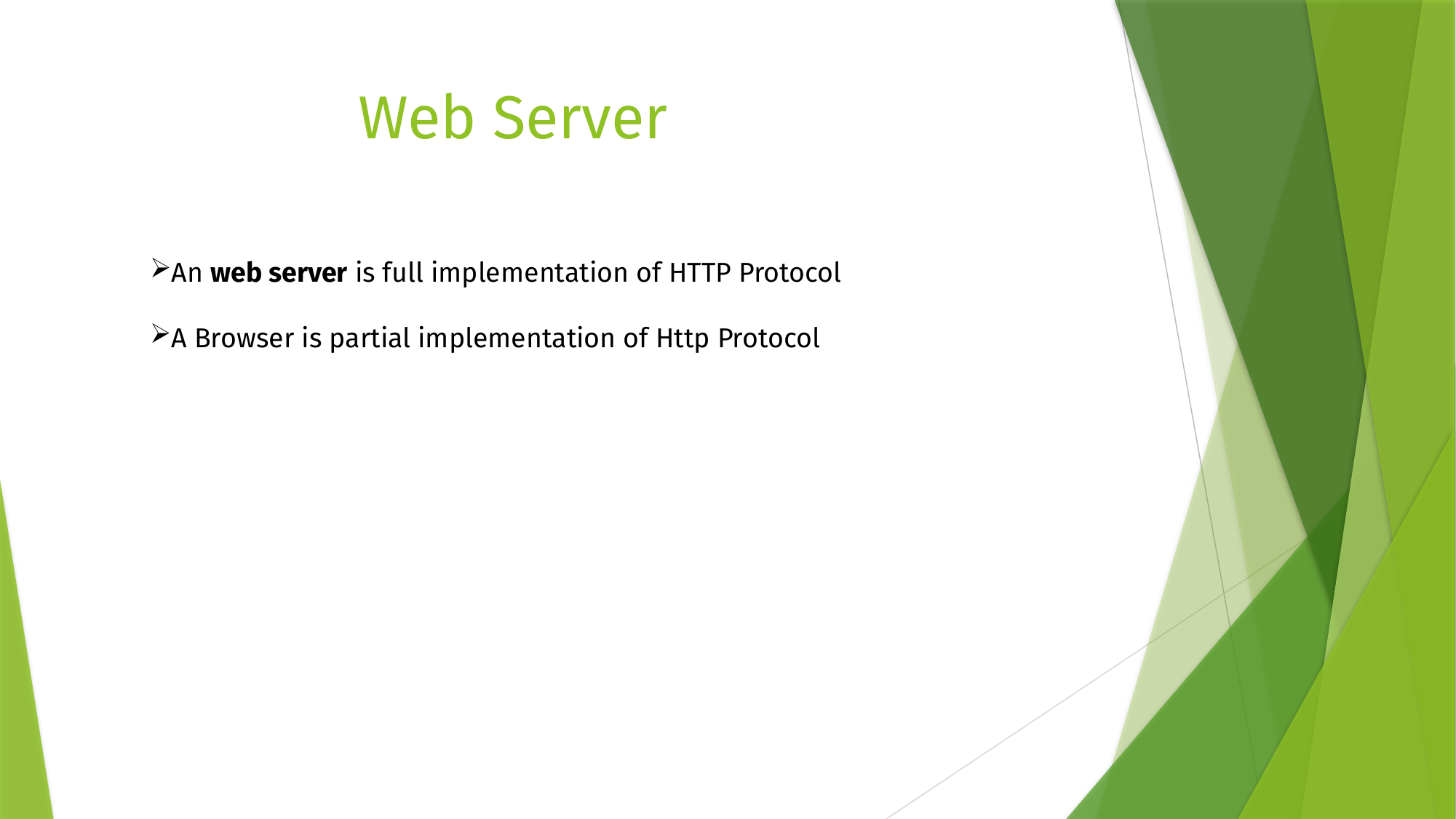

Web Server
An web server is full implementation of HTTP Protocol

A Browser is partial implementation of Http Protocol